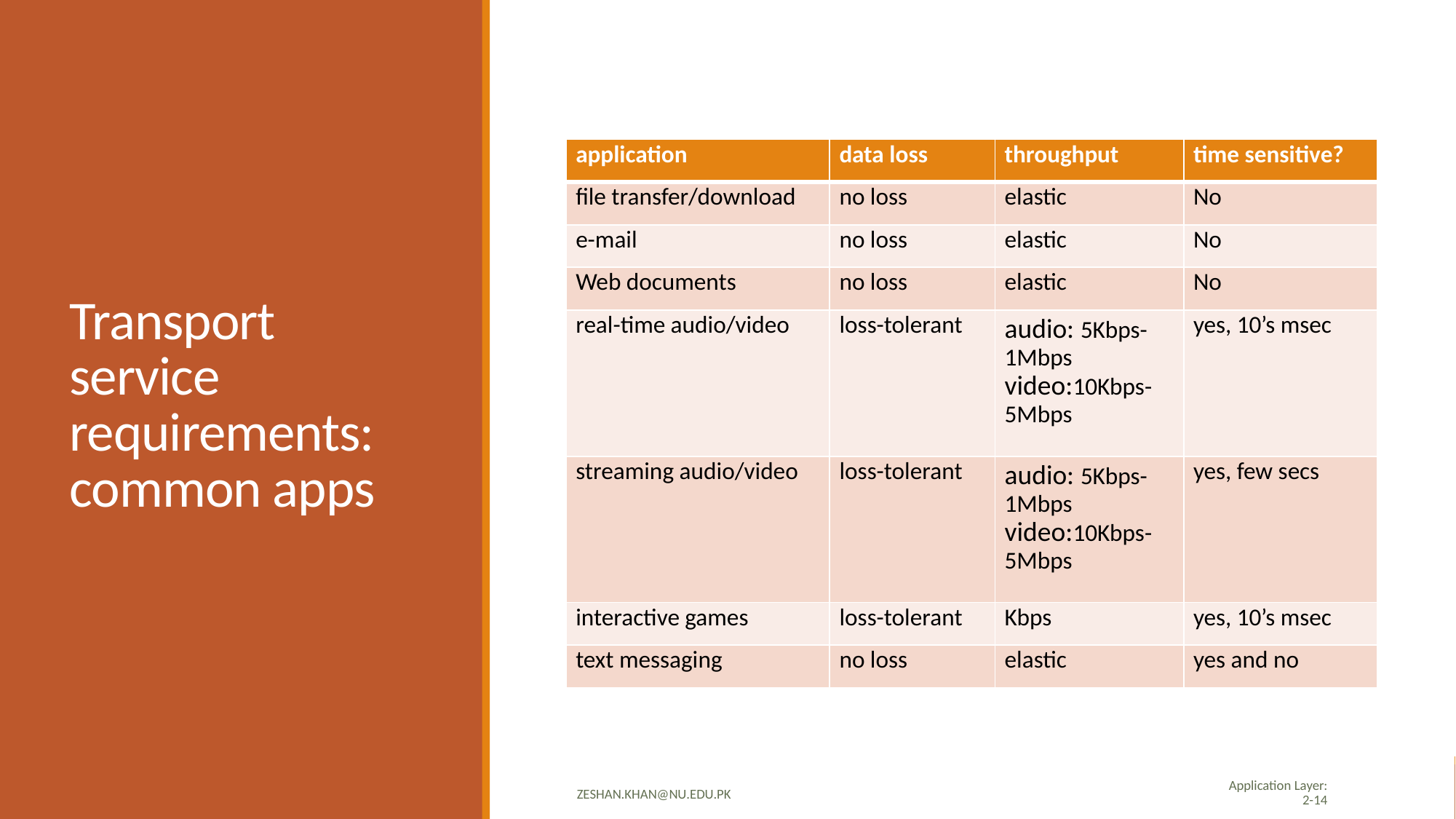

# Transport service requirements: common apps
| application | data loss | throughput | time sensitive? |
| --- | --- | --- | --- |
| file transfer/download | no loss | elastic | No |
| e-mail | no loss | elastic | No |
| Web documents | no loss | elastic | No |
| real-time audio/video | loss-tolerant | audio: 5Kbps-1Mbps video:10Kbps-5Mbps | yes, 10’s msec |
| streaming audio/video | loss-tolerant | audio: 5Kbps-1Mbps video:10Kbps-5Mbps | yes, few secs |
| interactive games | loss-tolerant | Kbps | yes, 10’s msec |
| text messaging | no loss | elastic | yes and no |
zeshan.khan@nu.edu.pk
Application Layer: 2-14